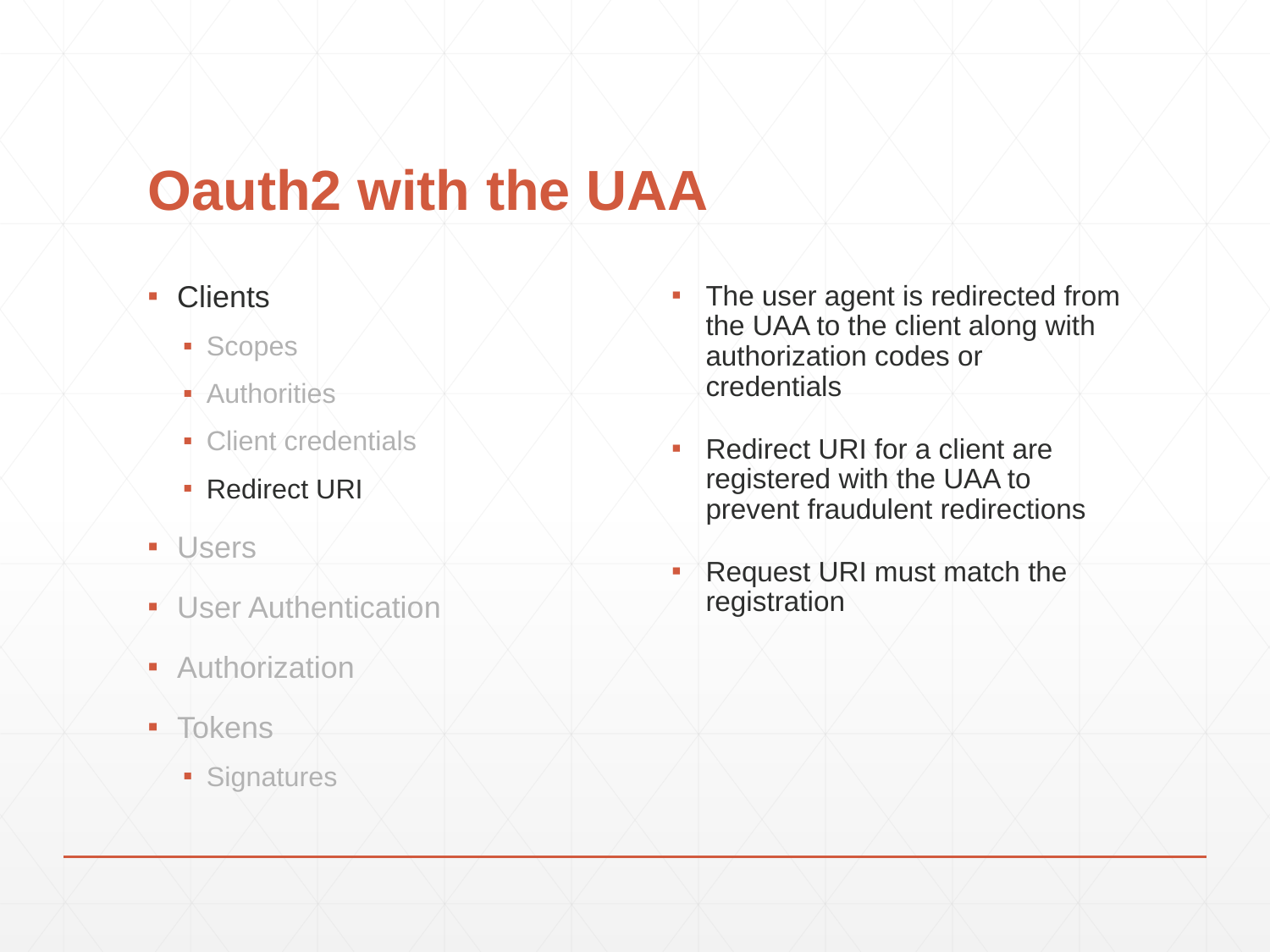

# Oauth2 with the UAA
Clients
Scopes
Authorities
Client credentials
Redirect URI
Users
User Authentication
Authorization
Tokens
Signatures
The user agent is redirected from the UAA to the client along with authorization codes or credentials
Redirect URI for a client are registered with the UAA to prevent fraudulent redirections
Request URI must match the registration